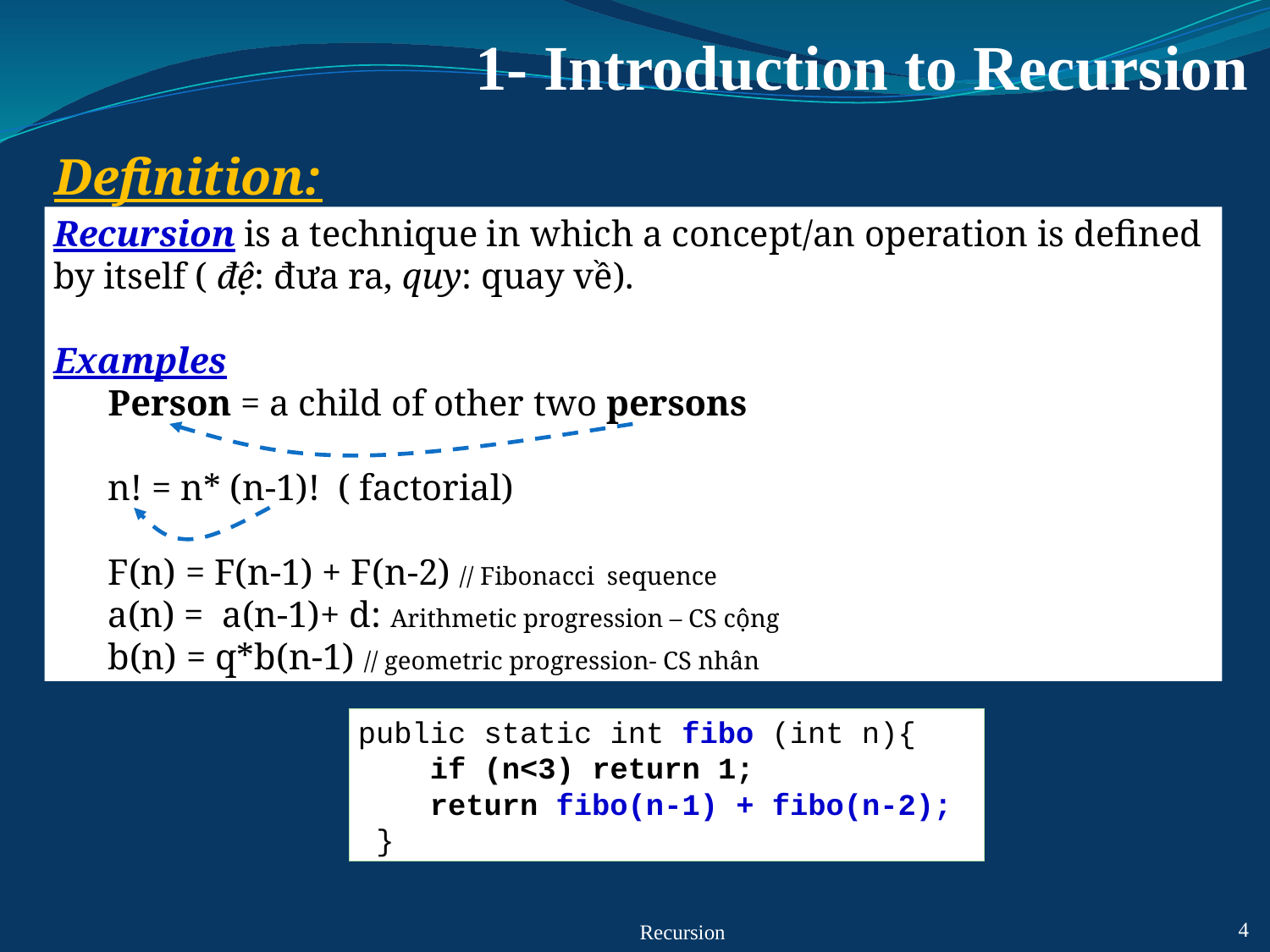

# 1- Introduction to Recursion
Definition:
Recursion is a technique in which a concept/an operation is defined by itself ( đệ: đưa ra, quy: quay về).

Examples
      Person = a child of other two persons

      n! = n* (n-1)!  ( factorial)

      F(n) = F(n-1) + F(n-2) // Fibonacci  sequence
      a(n) =  a(n-1)+ d: Arithmetic progression – CS cộng
      b(n) = q*b(n-1) // geometric progression- CS nhân

public static int fibo (int n){
    if (n<3) return 1;
    return fibo(n-1) + fibo(n-2);
 }
Recursion
4